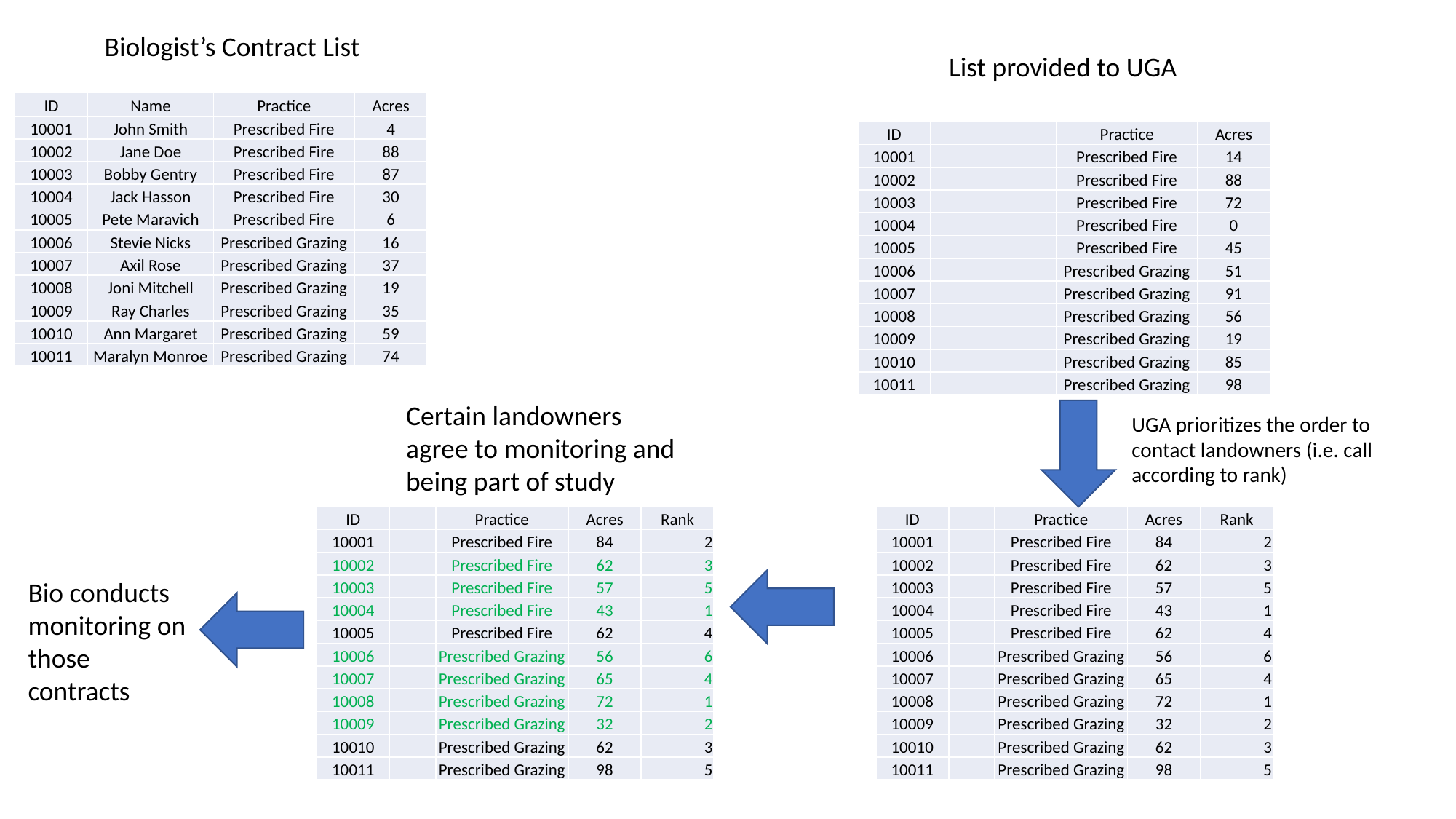

Biologist’s Contract List
List provided to UGA
| ID | Name | Practice | Acres |
| --- | --- | --- | --- |
| 10001 | John Smith | Prescribed Fire | 4 |
| 10002 | Jane Doe | Prescribed Fire | 88 |
| 10003 | Bobby Gentry | Prescribed Fire | 87 |
| 10004 | Jack Hasson | Prescribed Fire | 30 |
| 10005 | Pete Maravich | Prescribed Fire | 6 |
| 10006 | Stevie Nicks | Prescribed Grazing | 16 |
| 10007 | Axil Rose | Prescribed Grazing | 37 |
| 10008 | Joni Mitchell | Prescribed Grazing | 19 |
| 10009 | Ray Charles | Prescribed Grazing | 35 |
| 10010 | Ann Margaret | Prescribed Grazing | 59 |
| 10011 | Maralyn Monroe | Prescribed Grazing | 74 |
| ID |  | Practice | Acres |
| --- | --- | --- | --- |
| 10001 |  | Prescribed Fire | 14 |
| 10002 |  | Prescribed Fire | 88 |
| 10003 |  | Prescribed Fire | 72 |
| 10004 |  | Prescribed Fire | 0 |
| 10005 |  | Prescribed Fire | 45 |
| 10006 |  | Prescribed Grazing | 51 |
| 10007 |  | Prescribed Grazing | 91 |
| 10008 |  | Prescribed Grazing | 56 |
| 10009 |  | Prescribed Grazing | 19 |
| 10010 |  | Prescribed Grazing | 85 |
| 10011 |  | Prescribed Grazing | 98 |
Certain landowners agree to monitoring and being part of study
UGA prioritizes the order to contact landowners (i.e. call according to rank)

| ID |  | Practice | Acres | Rank |
| --- | --- | --- | --- | --- |
| 10001 |  | Prescribed Fire | 84 | 2 |
| 10002 |  | Prescribed Fire | 62 | 3 |
| 10003 |  | Prescribed Fire | 57 | 5 |
| 10004 |  | Prescribed Fire | 43 | 1 |
| 10005 |  | Prescribed Fire | 62 | 4 |
| 10006 |  | Prescribed Grazing | 56 | 6 |
| 10007 |  | Prescribed Grazing | 65 | 4 |
| 10008 |  | Prescribed Grazing | 72 | 1 |
| 10009 |  | Prescribed Grazing | 32 | 2 |
| 10010 |  | Prescribed Grazing | 62 | 3 |
| 10011 |  | Prescribed Grazing | 98 | 5 |
| ID |  | Practice | Acres | Rank |
| --- | --- | --- | --- | --- |
| 10001 |  | Prescribed Fire | 84 | 2 |
| 10002 |  | Prescribed Fire | 62 | 3 |
| 10003 |  | Prescribed Fire | 57 | 5 |
| 10004 |  | Prescribed Fire | 43 | 1 |
| 10005 |  | Prescribed Fire | 62 | 4 |
| 10006 |  | Prescribed Grazing | 56 | 6 |
| 10007 |  | Prescribed Grazing | 65 | 4 |
| 10008 |  | Prescribed Grazing | 72 | 1 |
| 10009 |  | Prescribed Grazing | 32 | 2 |
| 10010 |  | Prescribed Grazing | 62 | 3 |
| 10011 |  | Prescribed Grazing | 98 | 5 |

Bio conducts monitoring on those contracts